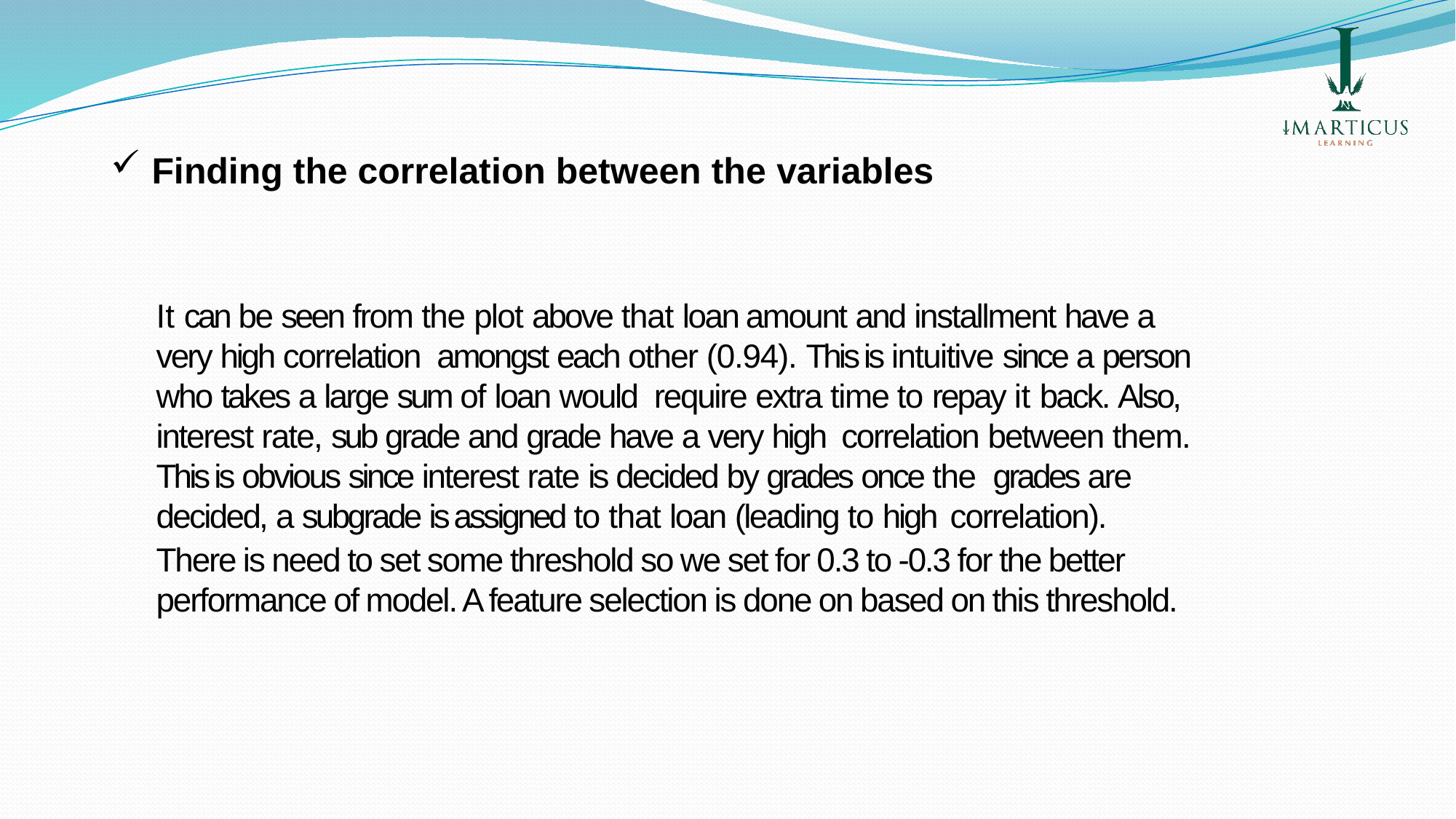

Finding the correlation between the variables
It can be seen from the plot above that loan amount and installment have a very high correlation  amongst each other (0.94). This is intuitive since a person who takes a large sum of loan would  require extra time to repay it back. Also, interest rate, sub grade and grade have a very high  correlation between them. This is obvious since interest rate is decided by grades once the  grades are decided, a subgrade is assigned to that loan (leading to high correlation).
There is need to set some threshold so we set for 0.3 to -0.3 for the better performance of model. A feature selection is done on based on this threshold.